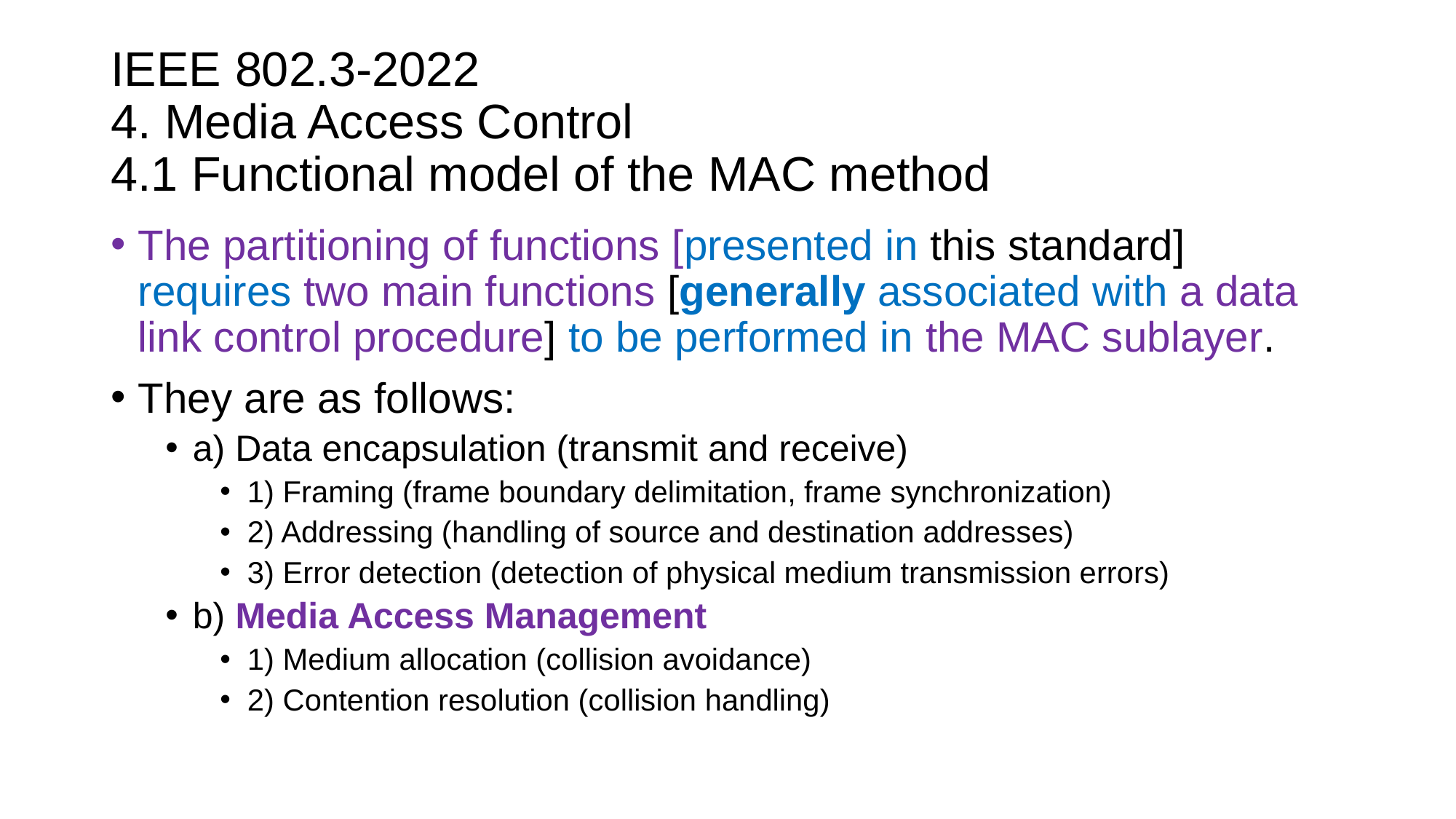

# IEEE 802.3-2022 4. Media Access Control 4.1 Functional model of the MAC method
The partitioning of functions [presented in this standard] requires two main functions [generally associated with a data link control procedure] to be performed in the MAC sublayer.
They are as follows:
a) Data encapsulation (transmit and receive)
1) Framing (frame boundary delimitation, frame synchronization)
2) Addressing (handling of source and destination addresses)
3) Error detection (detection of physical medium transmission errors)
b) Media Access Management
1) Medium allocation (collision avoidance)
2) Contention resolution (collision handling)